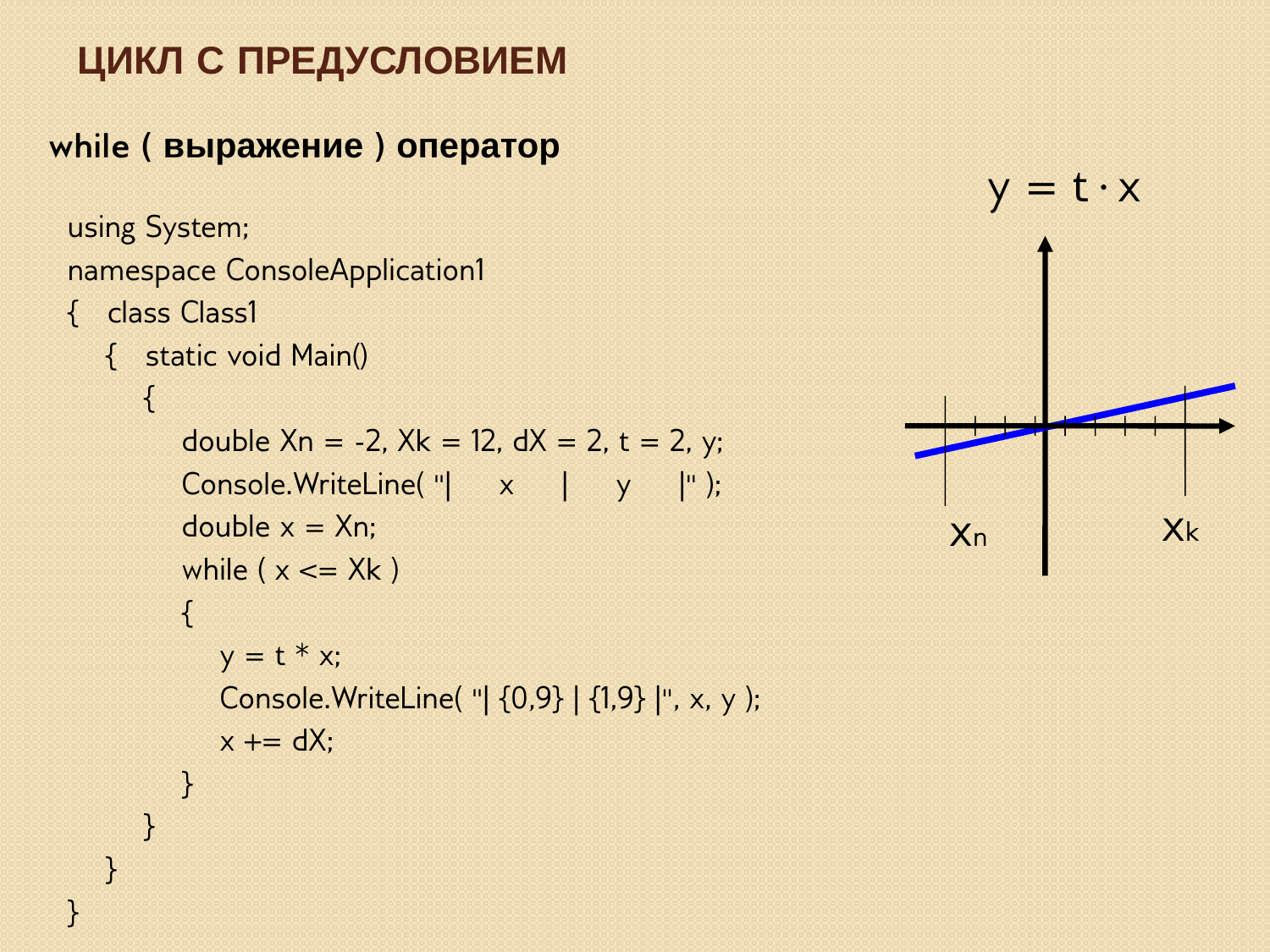

# Цикл с предусловием
while ( выражение ) оператор
y = t⋅x
using System;
namespace ConsoleApplication1
{   class Class1
    {   static void Main()
        {
            double Xn = -2, Xk = 12, dX = 2, t = 2, y;
            Console.WriteLine( "|     x     |     y     |" );
            double x = Xn;
            while ( x <= Xk )
            {
                y = t * x;
                Console.WriteLine( "| {0,9} | {1,9} |", x, y );
                x += dX;
            }
        }
    }
}

xk
xn